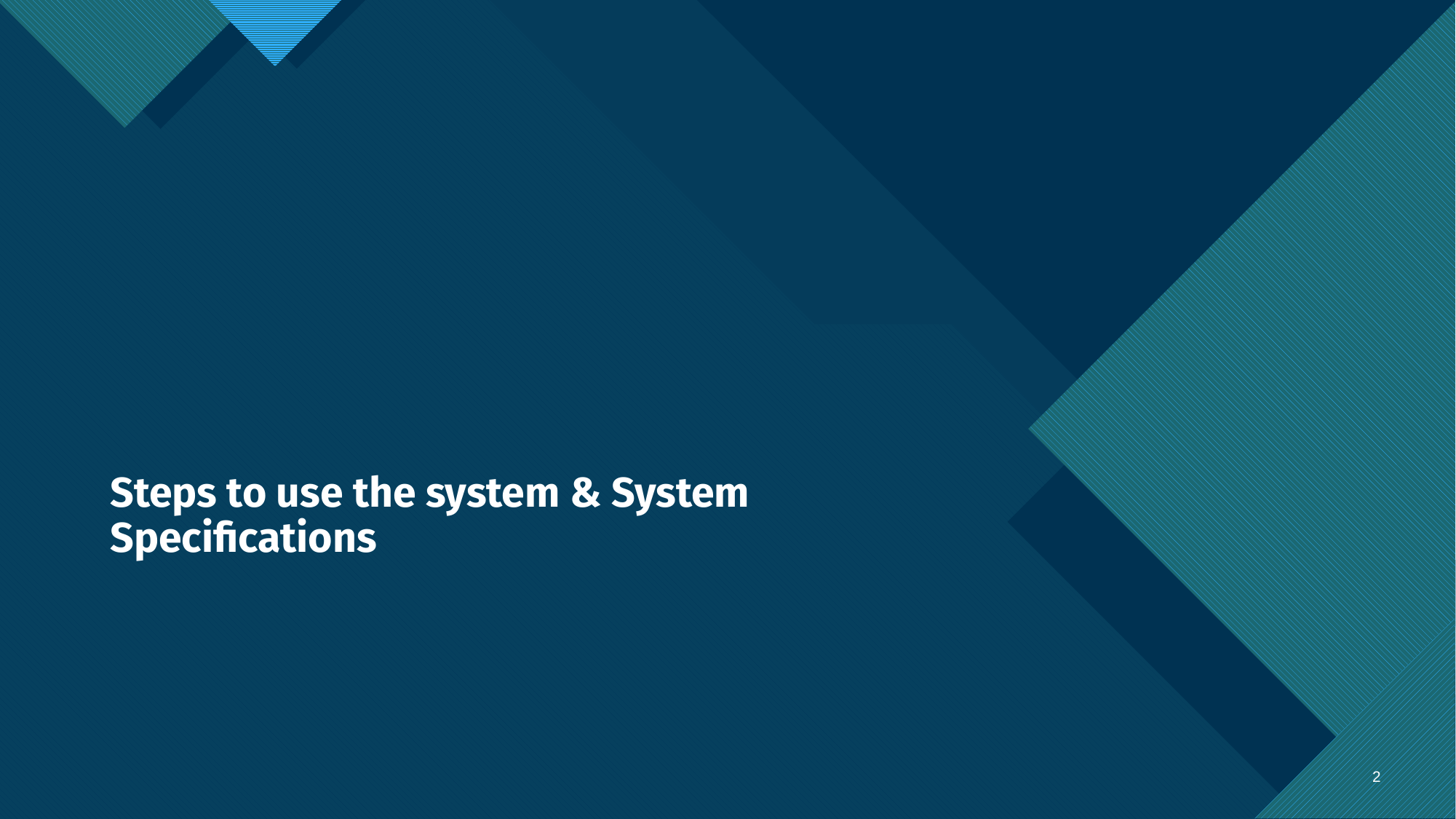

# Steps to use the system & System Specifications

2